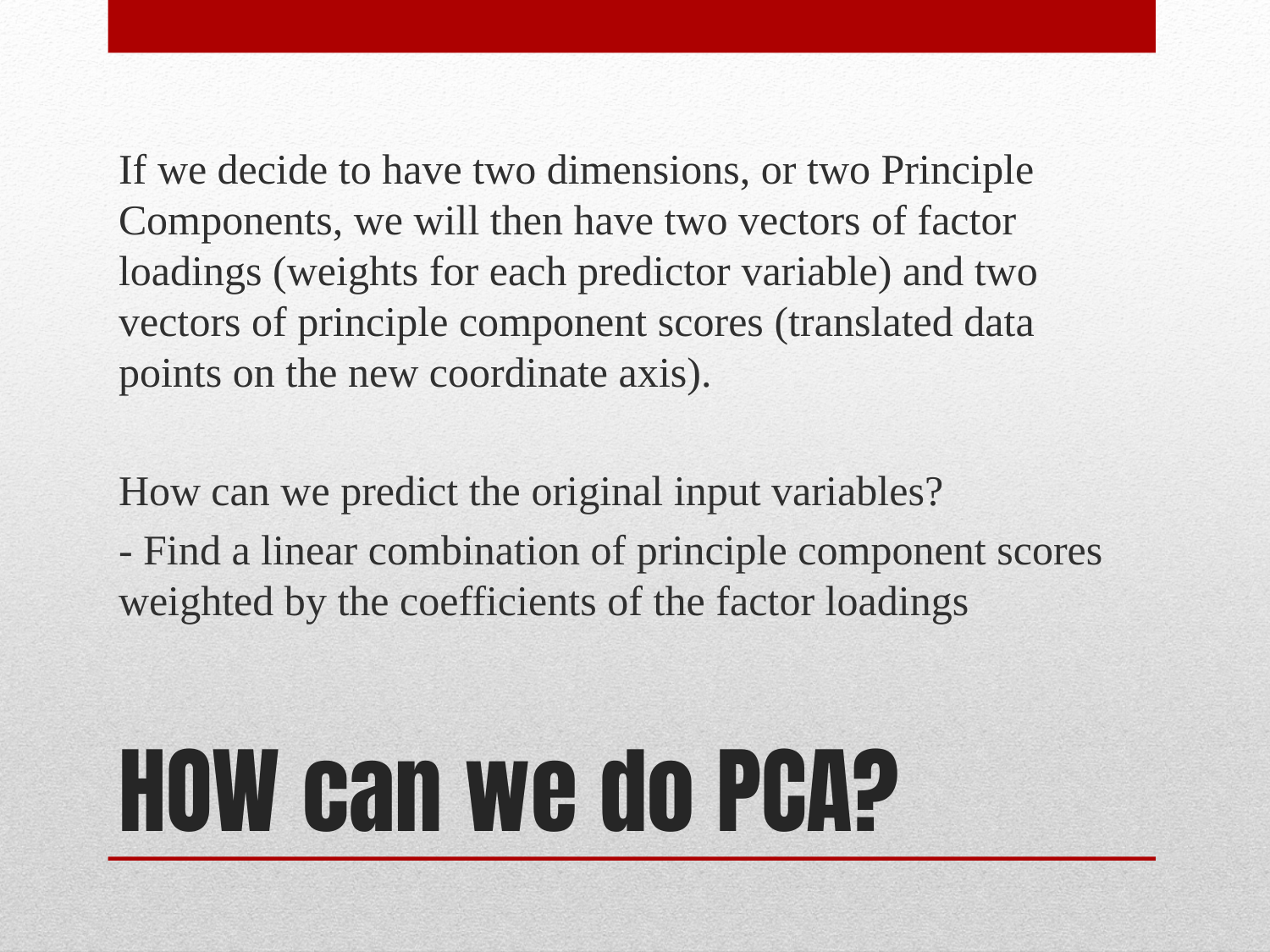

If we decide to have two dimensions, or two Principle Components, we will then have two vectors of factor loadings (weights for each predictor variable) and two vectors of principle component scores (translated data points on the new coordinate axis).

How can we predict the original input variables?
- Find a linear combination of principle component scores weighted by the coefficients of the factor loadings

# HOW can we do PCA?